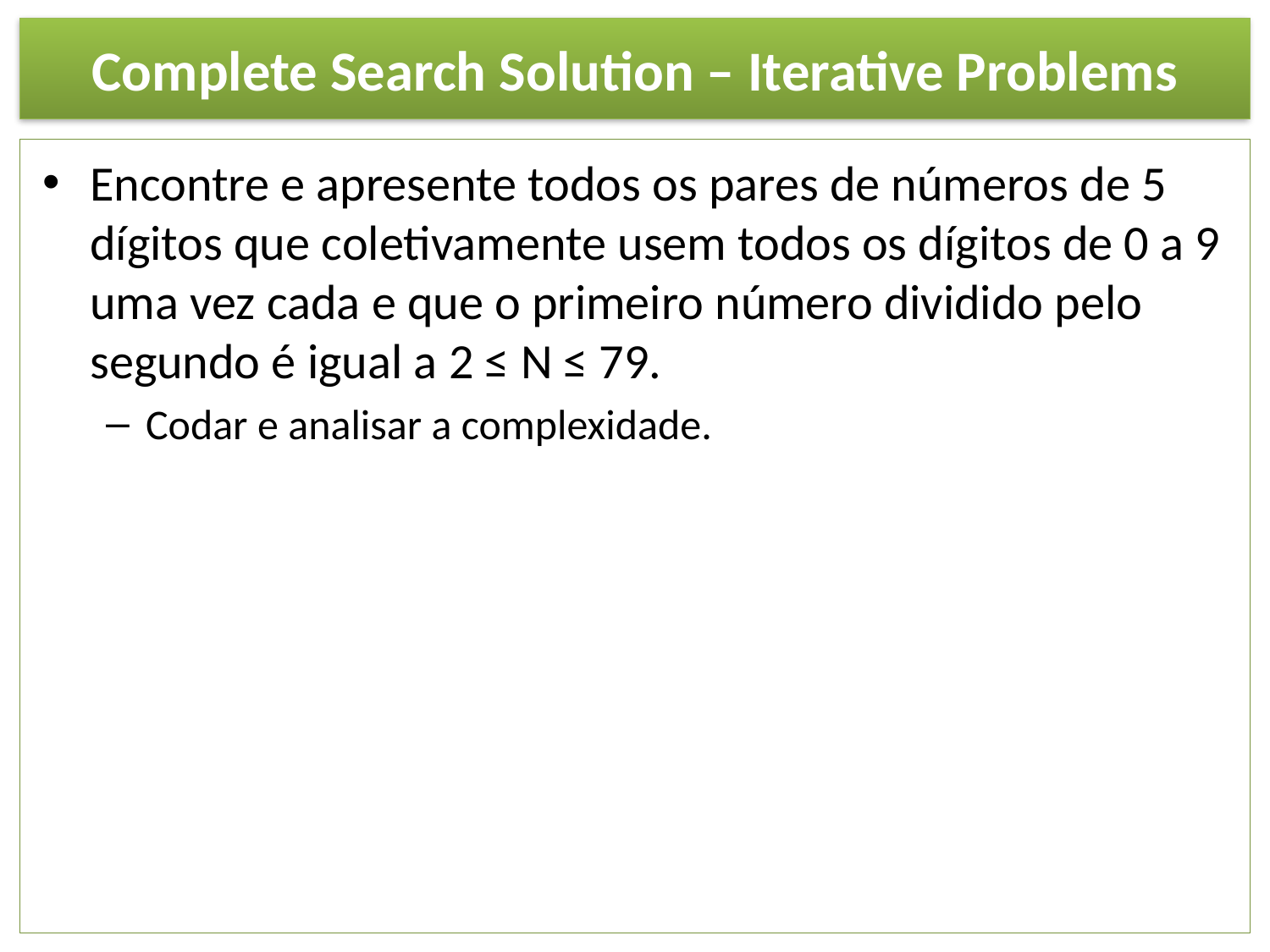

# Complete Search Solution – Iterative Problems
Encontre e apresente todos os pares de números de 5 dígitos que coletivamente usem todos os dígitos de 0 a 9 uma vez cada e que o primeiro número dividido pelo segundo é igual a 2 ≤ N ≤ 79.
Codar e analisar a complexidade.